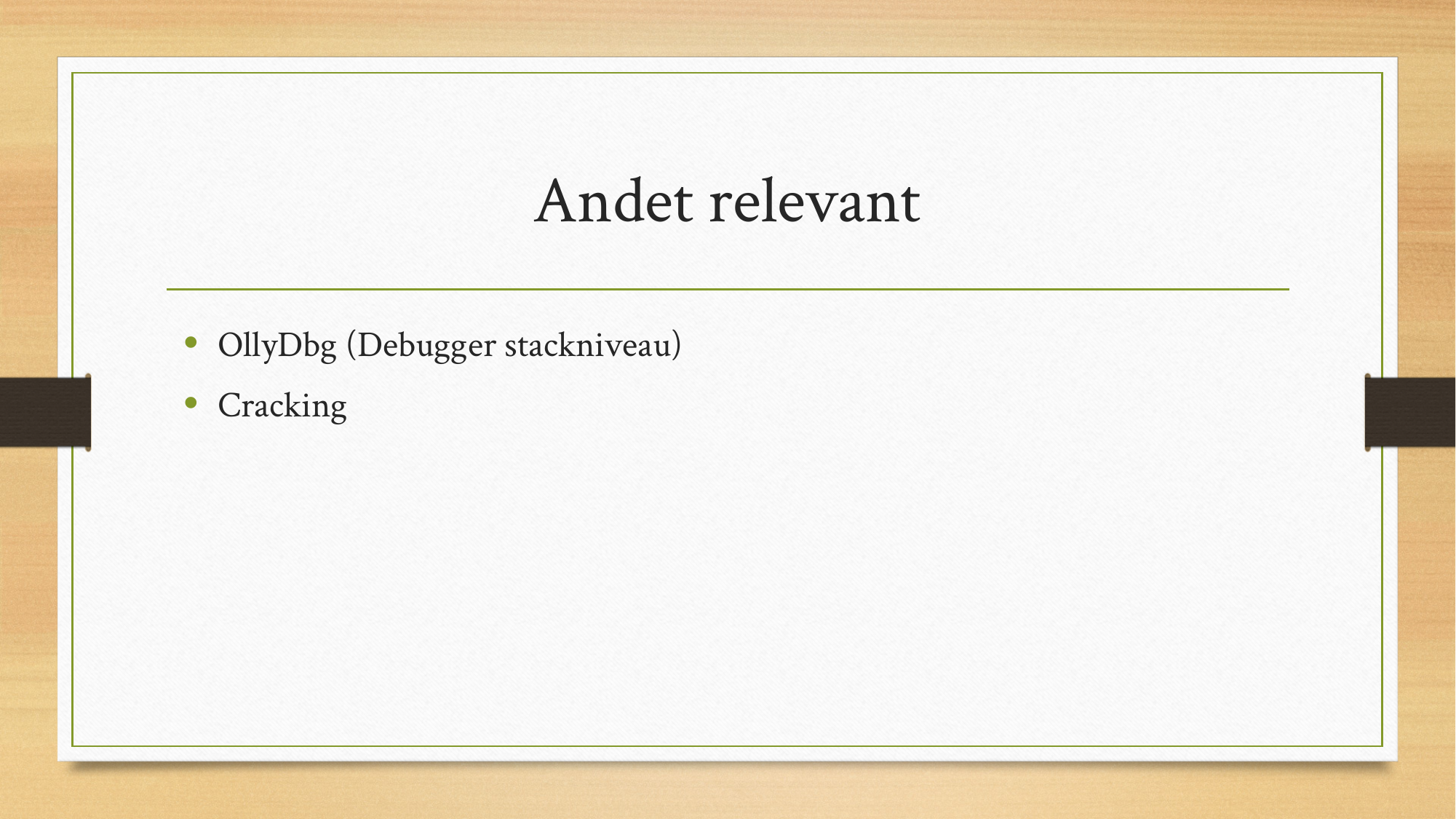

# Andet relevant
OllyDbg (Debugger stackniveau)
Cracking